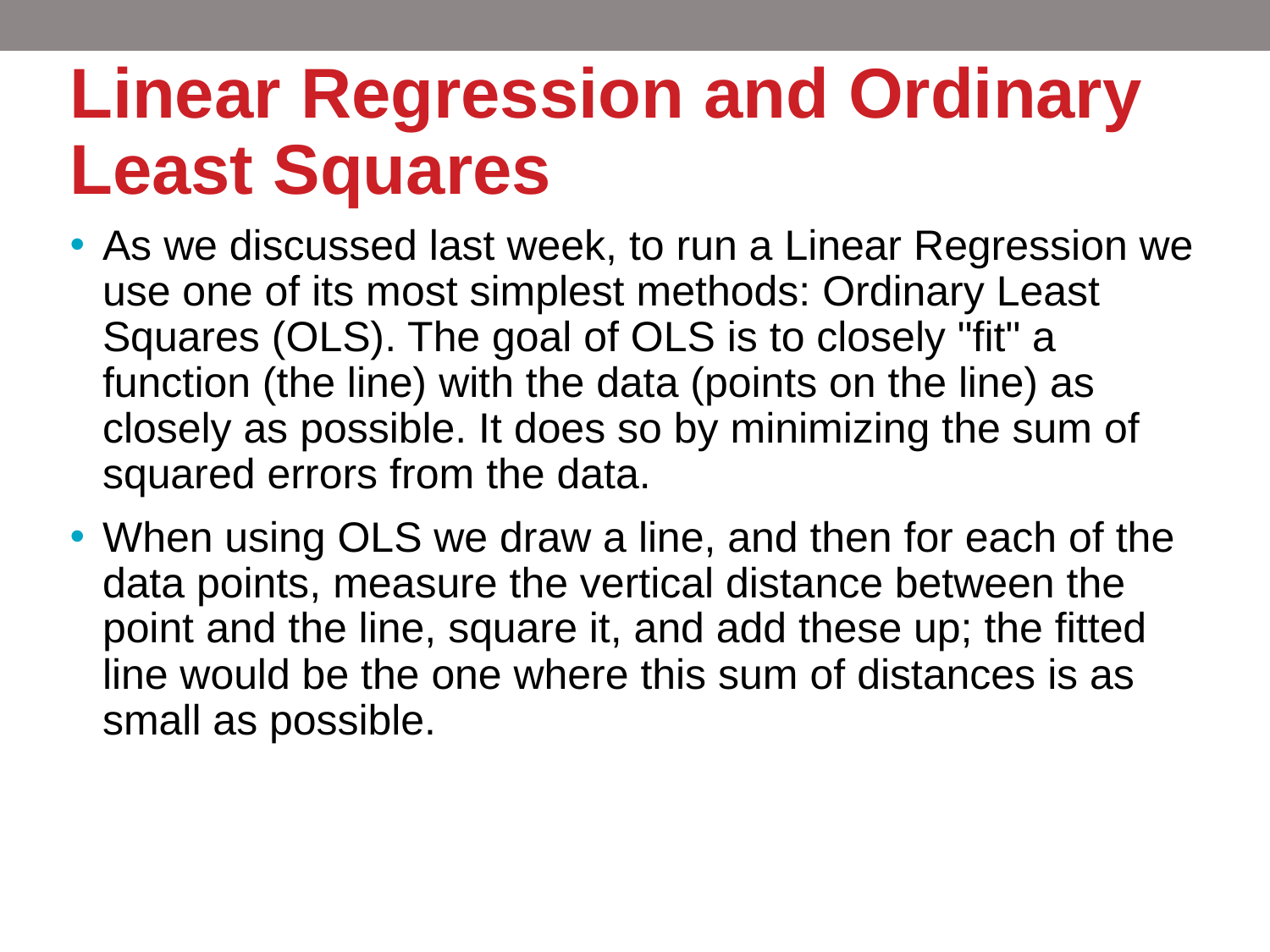

# Linear Regression and Ordinary Least Squares
As we discussed last week, to run a Linear Regression we use one of its most simplest methods: Ordinary Least Squares (OLS). The goal of OLS is to closely "fit" a function (the line) with the data (points on the line) as closely as possible. It does so by minimizing the sum of squared errors from the data.
When using OLS we draw a line, and then for each of the data points, measure the vertical distance between the point and the line, square it, and add these up; the fitted line would be the one where this sum of distances is as small as possible.